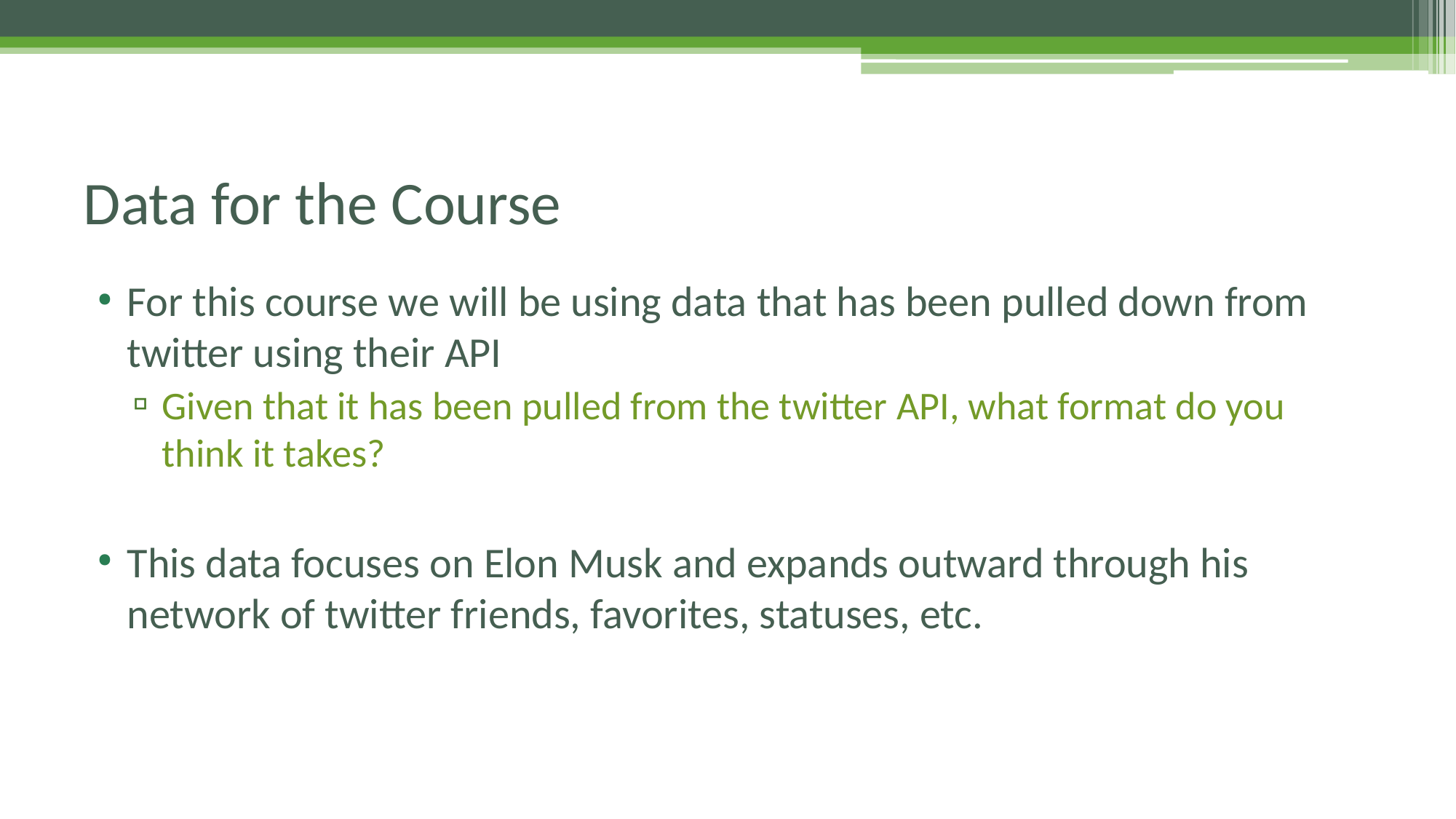

# Data for the Course
For this course we will be using data that has been pulled down from twitter using their API
Given that it has been pulled from the twitter API, what format do you think it takes?

This data focuses on Elon Musk and expands outward through his network of twitter friends, favorites, statuses, etc.